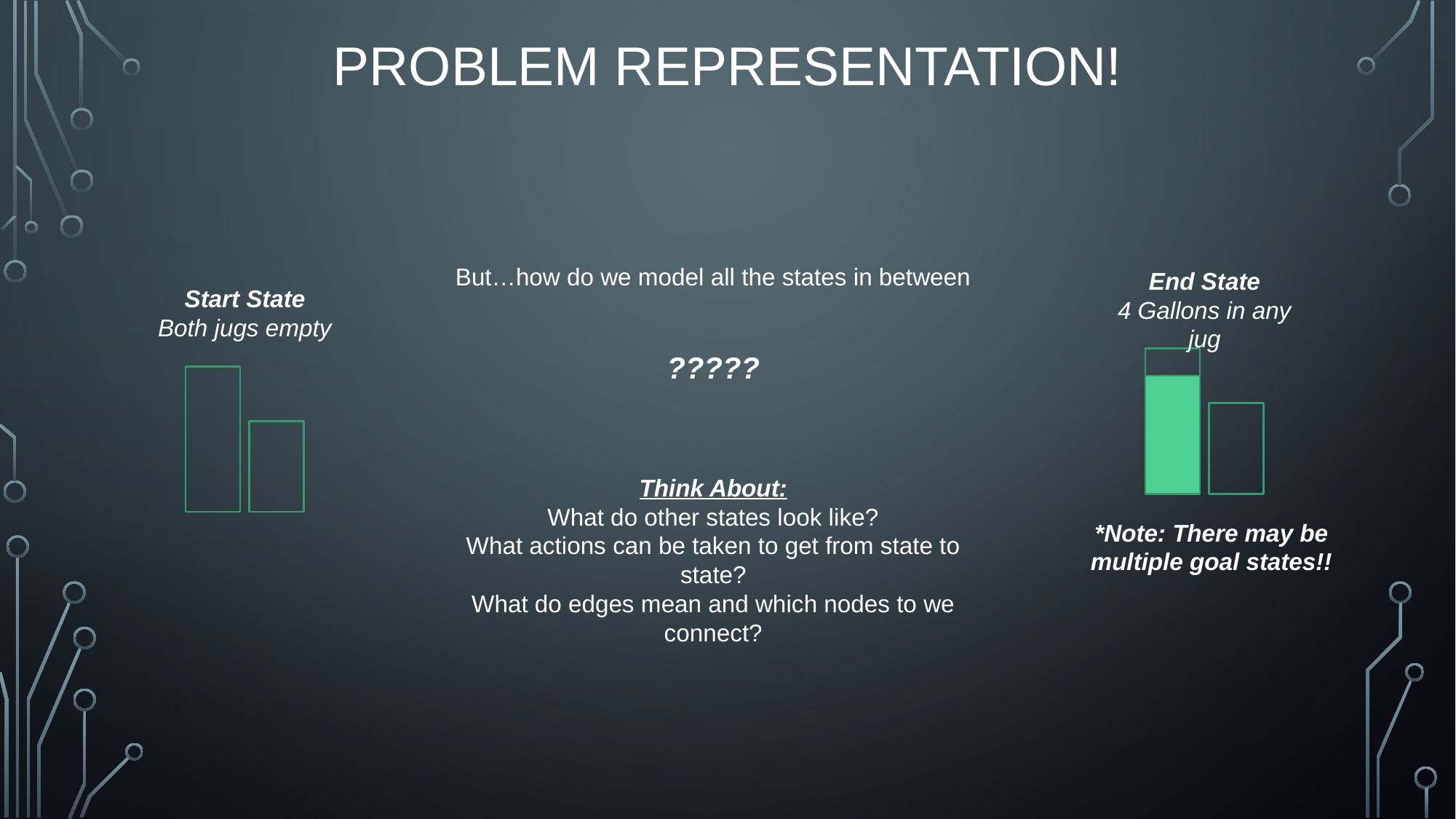

# Problem Representation!
But…how do we model all the states in between

?????

Think About:
What do other states look like?
What actions can be taken to get from state to state?
What do edges mean and which nodes to we connect?

End State
4 Gallons in any jug
Start State
Both jugs empty

*Note: There may be multiple goal states!!